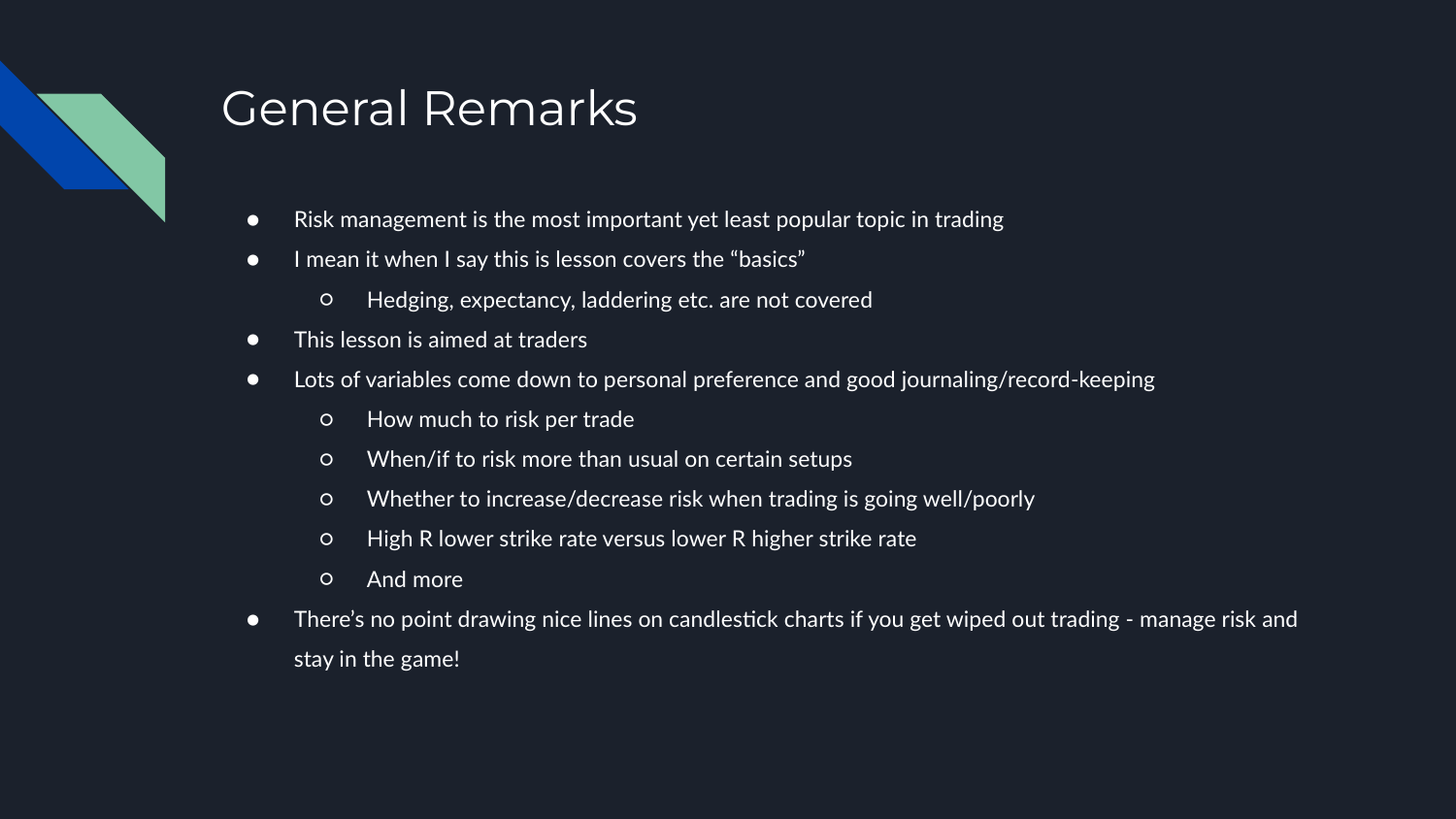

# General Remarks
Risk management is the most important yet least popular topic in trading
I mean it when I say this is lesson covers the “basics”
Hedging, expectancy, laddering etc. are not covered
This lesson is aimed at traders
Lots of variables come down to personal preference and good journaling/record-keeping
How much to risk per trade
When/if to risk more than usual on certain setups
Whether to increase/decrease risk when trading is going well/poorly
High R lower strike rate versus lower R higher strike rate
And more
There’s no point drawing nice lines on candlestick charts if you get wiped out trading - manage risk and stay in the game!